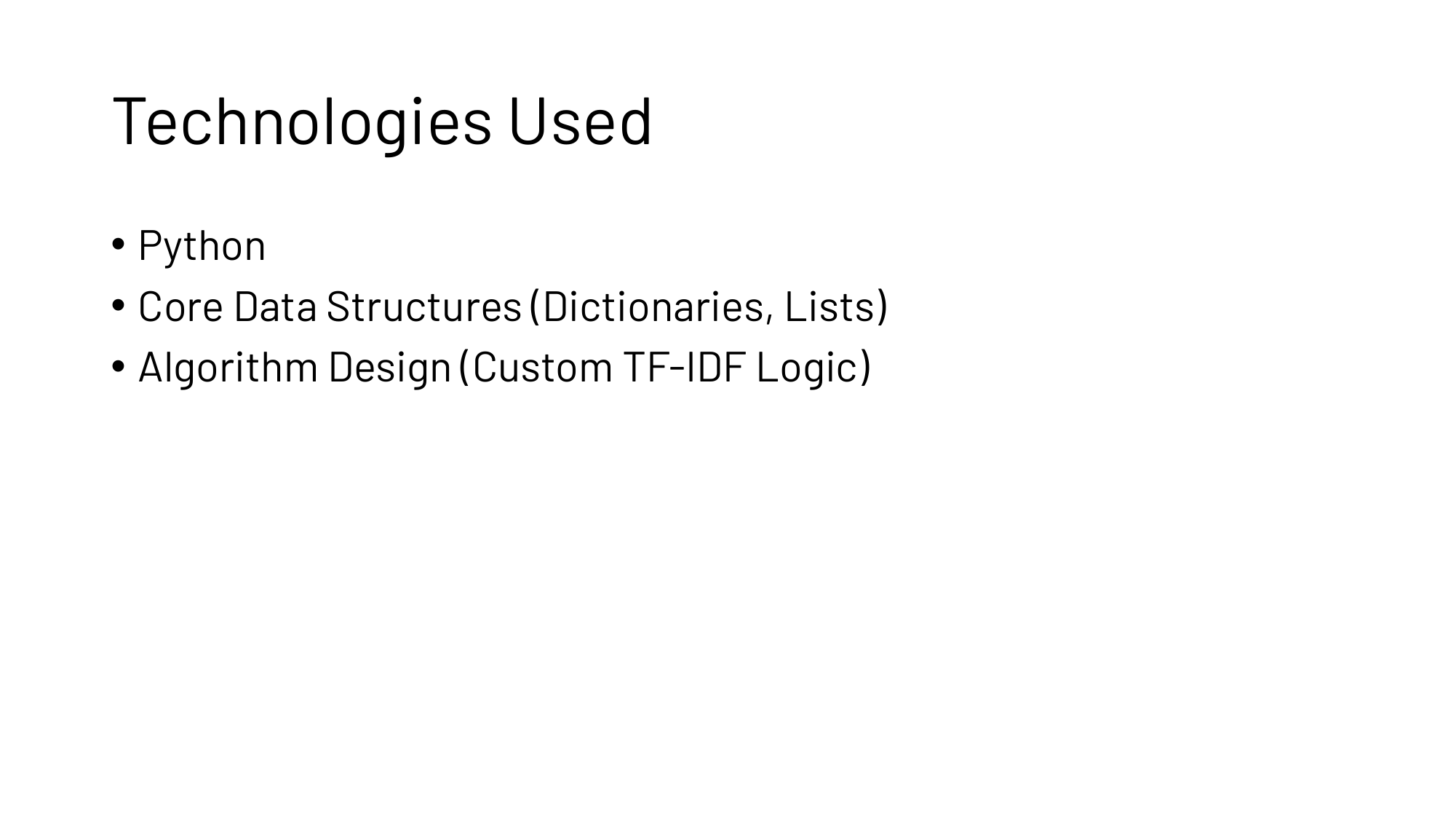

# Technologies Used
Python
Core Data Structures (Dictionaries, Lists)
Algorithm Design (Custom TF-IDF Logic)